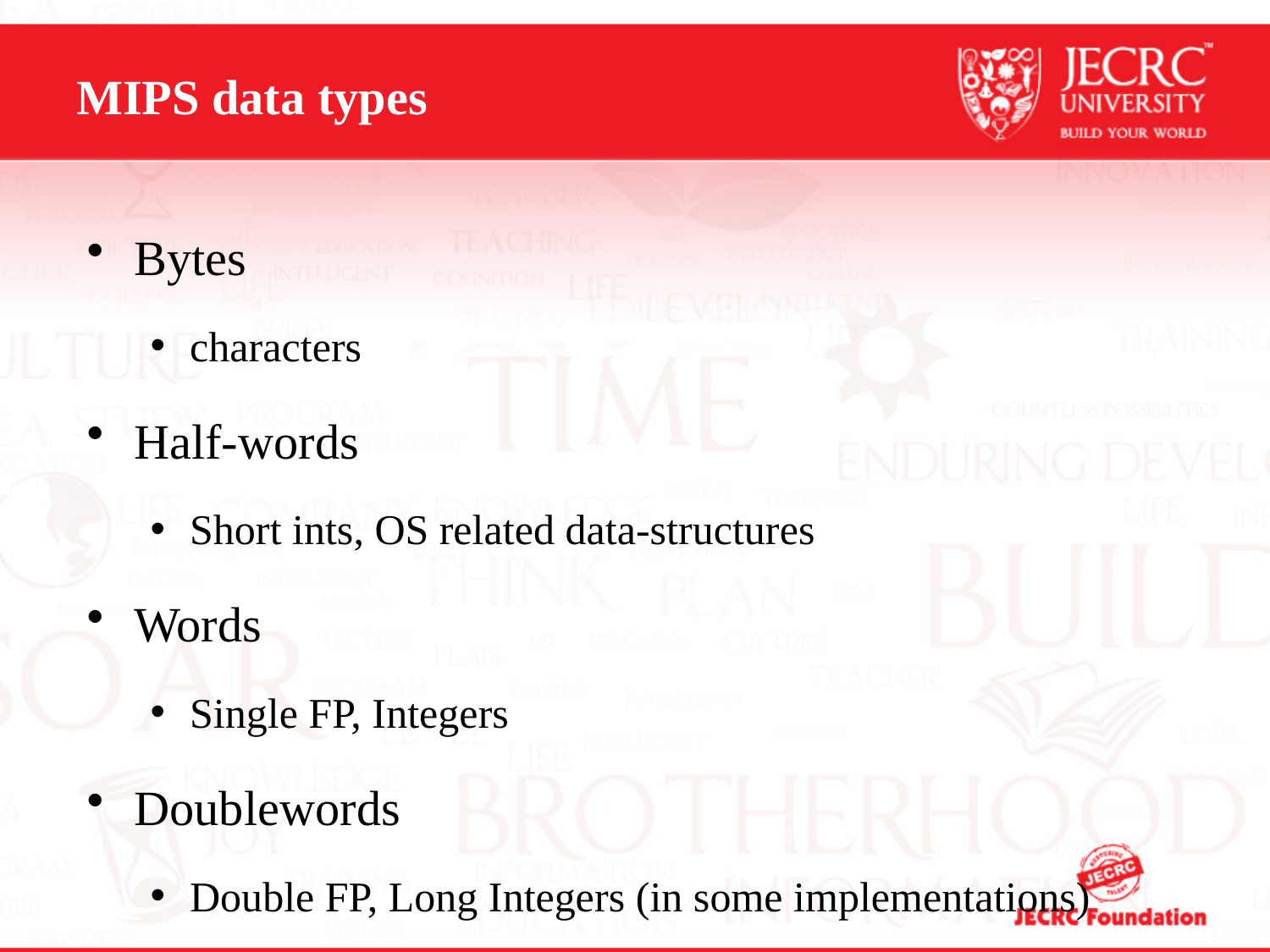

# MIPS data types
Bytes
characters
Half-words
Short ints, OS related data-structures
Words
Single FP, Integers
Doublewords
Double FP, Long Integers (in some implementations)